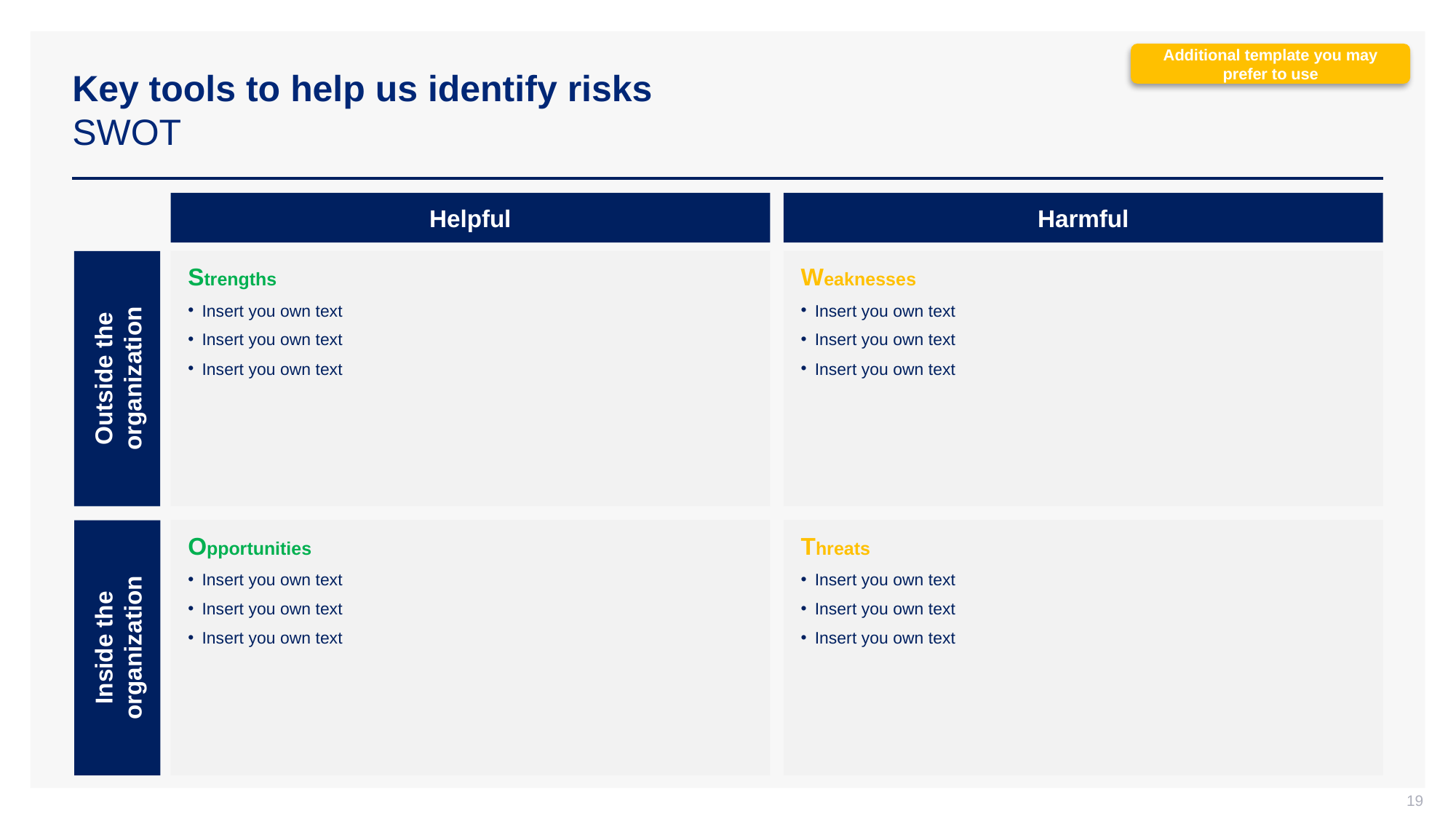

# Key tools to help us identify risks SWOT
Additional template you may prefer to use
Helpful
Harmful
Strengths
Insert you own text
Insert you own text
Insert you own text
Weaknesses
Insert you own text
Insert you own text
Insert you own text
Outside the organization
Opportunities
Insert you own text
Insert you own text
Insert you own text
Threats
Insert you own text
Insert you own text
Insert you own text
Inside the organization
19